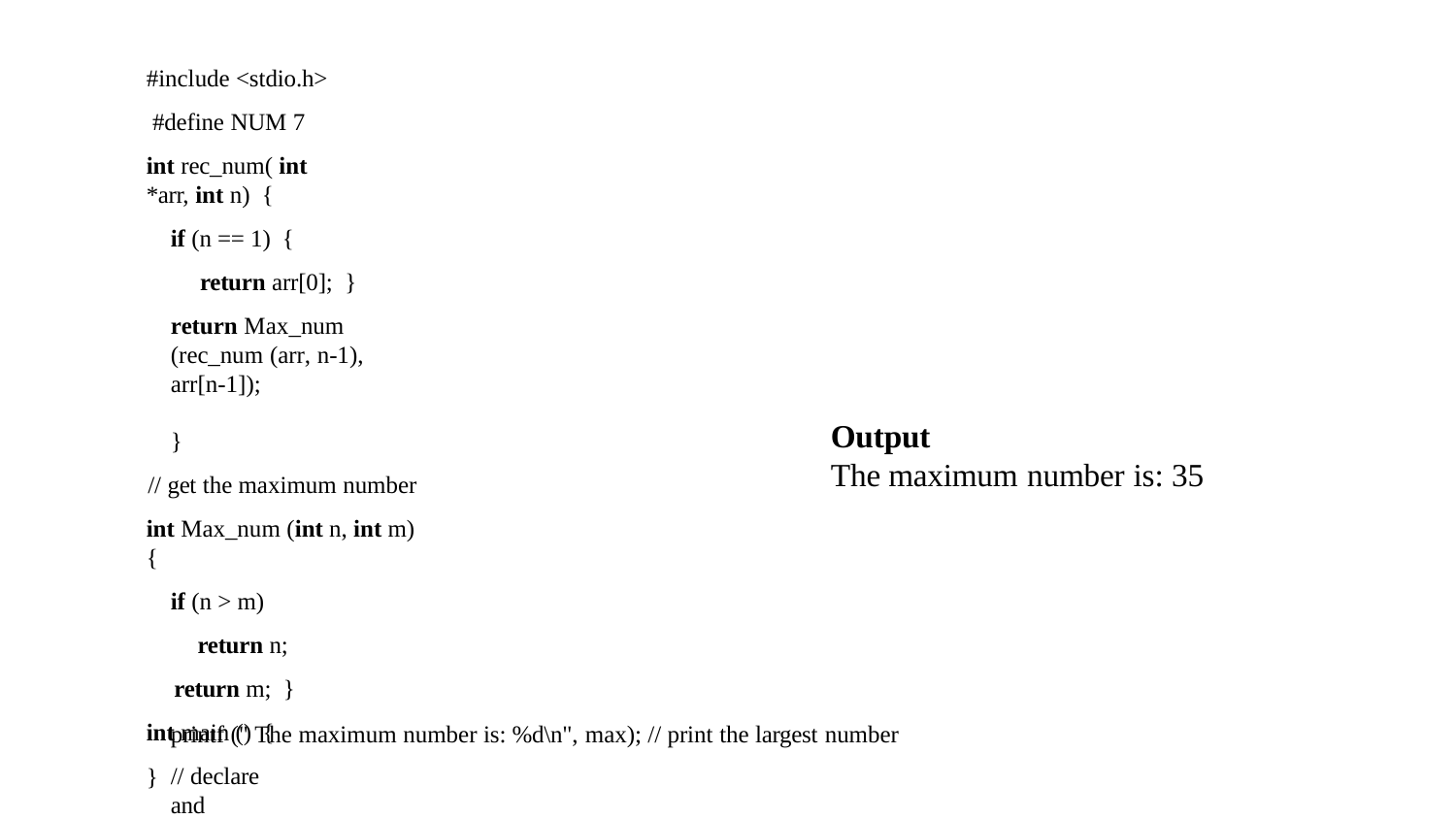

#include <stdio.h>  #define NUM 7
int rec_num( int *arr, int n) {
if (n == 1) {
return arr[0]; }
return Max_num (rec_num (arr, n-1), arr[n-1]);	}
// get the maximum number
int Max_num (int n, int m) {
if (n > m)
return n;
return m; }
int main () {
// declare and initialize an array
int arr[NUM] = { 4, 8, 23, 19, 5, 35, 2};
int max = rec_num(arr, NUM); // call function
Output
The maximum number is: 35
printf (" The maximum number is: %d\n", max); // print the largest number
}